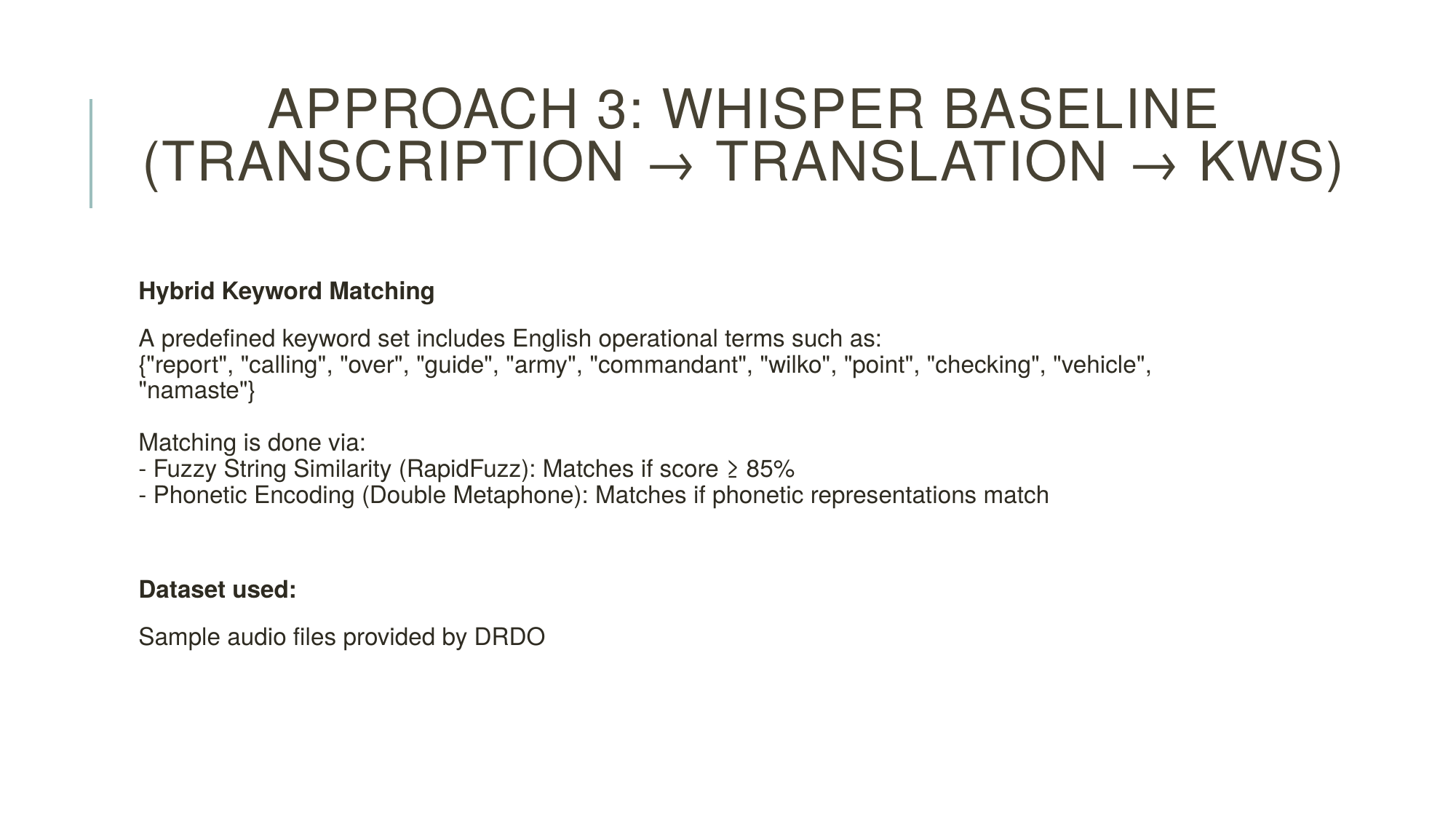

# Approach 3: Whisper Baseline (Transcription → Translation → KWS)
Hybrid Keyword Matching
A predefined keyword set includes English operational terms such as:
{"report", "calling", "over", "guide", "army", "commandant", "wilko", "point", "checking", "vehicle", "namaste"}
Matching is done via:
- Fuzzy String Similarity (RapidFuzz): Matches if score ≥ 85%
- Phonetic Encoding (Double Metaphone): Matches if phonetic representations match

Dataset used:
Sample audio files provided by DRDO